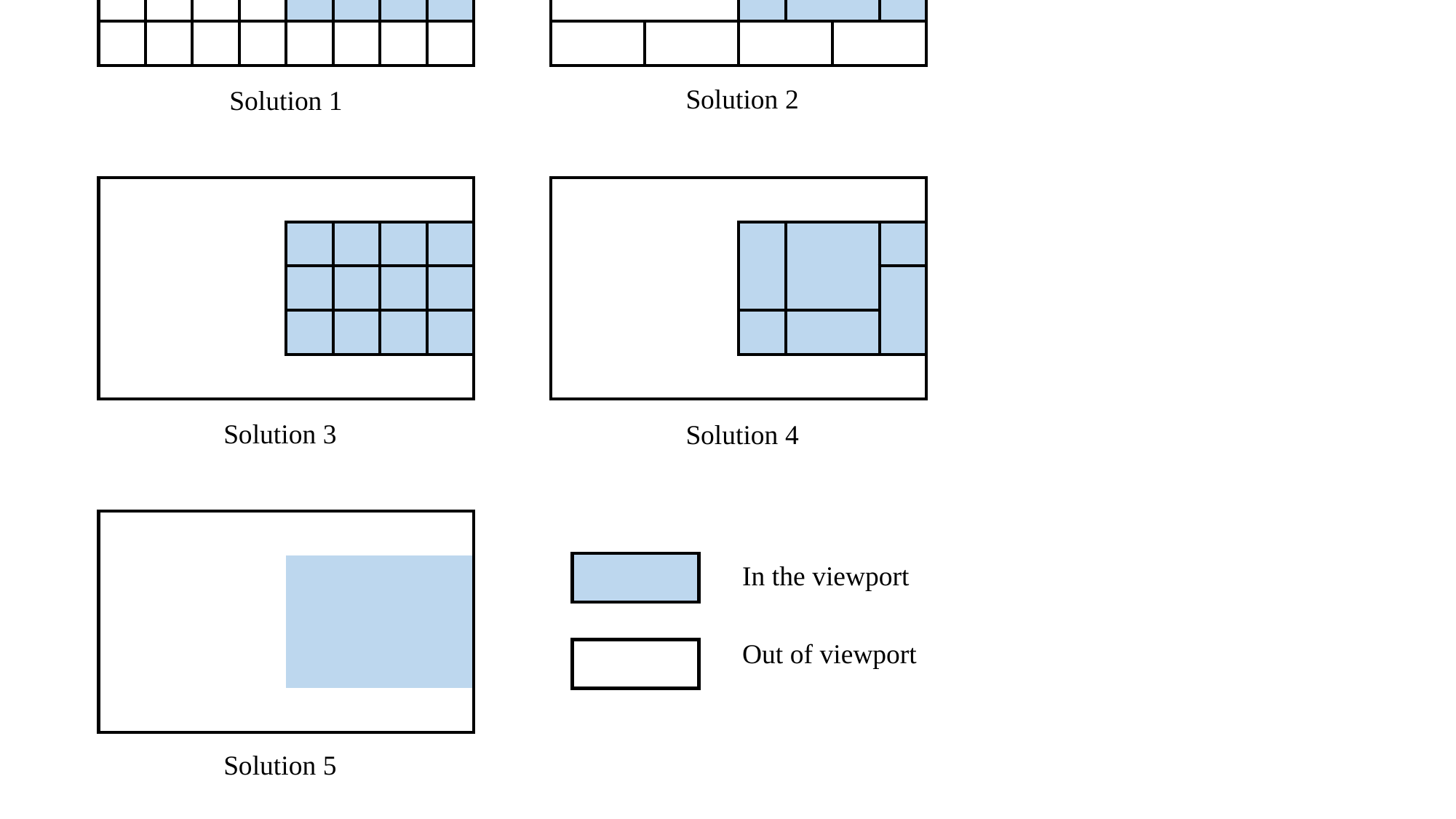

|  |  |  |  |  |  |  |  |
| --- | --- | --- | --- | --- | --- | --- | --- |
|  |  |  |  |  |  |  |  |
|  |  |  |  |  |  |  |  |
|  |  |  |  |  |  |  |  |
|  |  |  |  |  |  |  |  |
|  |  |  |  |  |  |  |  |
| --- | --- | --- | --- | --- | --- | --- | --- |
|  |  |  |  |  |  |  |  |
|  |  |  |  |  |  |  |  |
|  |  |  |  |  |  |  |  |
|  |  |  |  |  |  |  |  |
Solution 2
Solution 1
|  |  |  |  |  |  |  |  |
| --- | --- | --- | --- | --- | --- | --- | --- |
|  |  |  |  |  |  |  |  |
|  |  |  |  |  |  |  |  |
|  |  |  |  |  |  |  |  |
|  |  |  |  |  |  |  |  |
|  |  |  |  |  |  |  |  |
| --- | --- | --- | --- | --- | --- | --- | --- |
|  |  |  |  |  |  |  |  |
|  |  |  |  |  |  |  |  |
|  |  |  |  |  |  |  |  |
|  |  |  |  |  |  |  |  |
Solution 3
Solution 4
|  |  |  |  |  |  |  |  |
| --- | --- | --- | --- | --- | --- | --- | --- |
|  |  |  |  |  |  |  |  |
|  |  |  |  |  |  |  |  |
|  |  |  |  |  |  |  |  |
|  |  |  |  |  |  |  |  |

In the viewport
Out of viewport

Solution 5